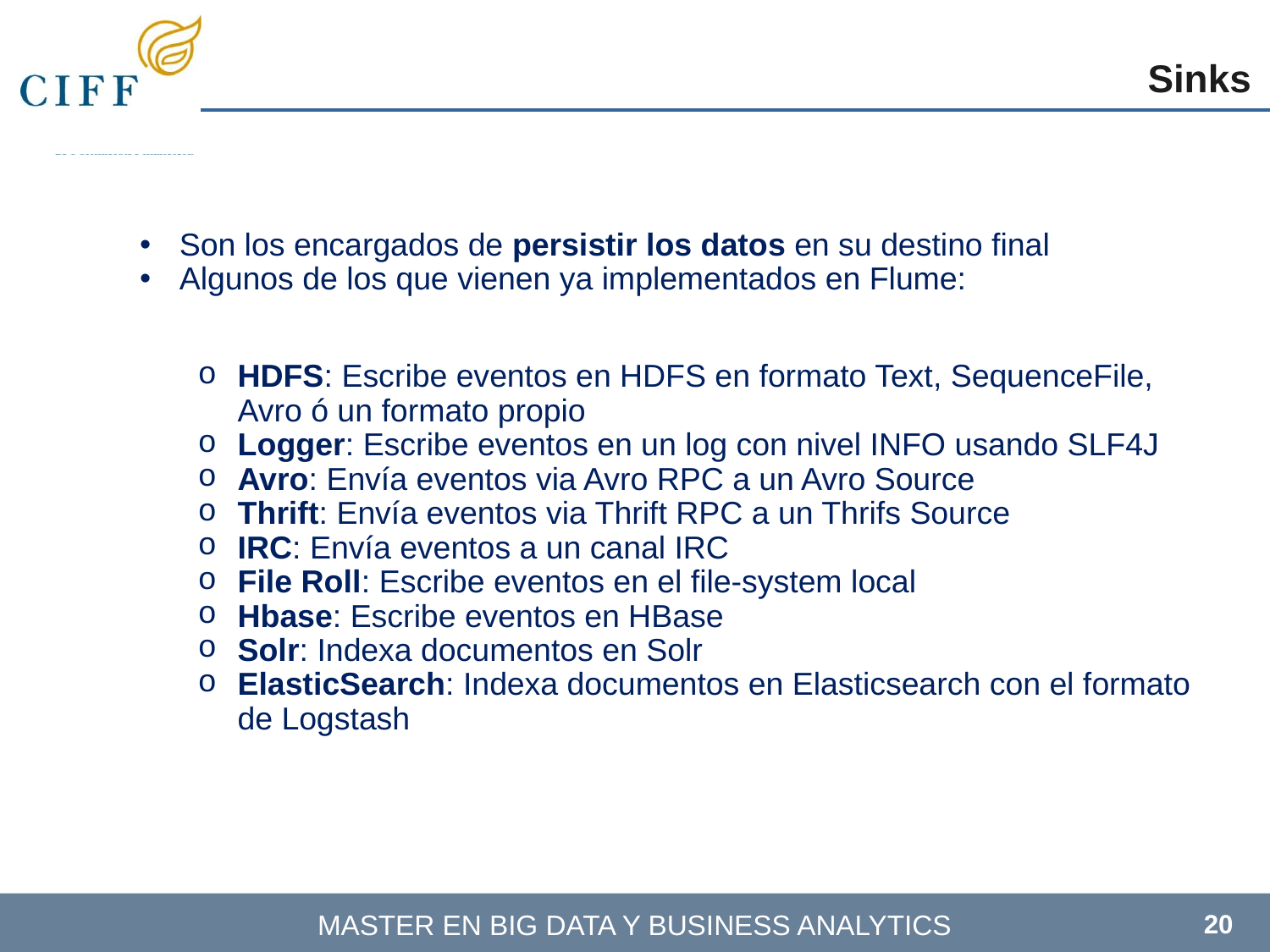

Sinks
Son los encargados de persistir los datos en su destino final
Algunos de los que vienen ya implementados en Flume:

HDFS: Escribe eventos en HDFS en formato Text, SequenceFile, Avro ó un formato propio
Logger: Escribe eventos en un log con nivel INFO usando SLF4J
Avro: Envía eventos via Avro RPC a un Avro Source
Thrift: Envía eventos via Thrift RPC a un Thrifs Source
IRC: Envía eventos a un canal IRC
File Roll: Escribe eventos en el file-system local
Hbase: Escribe eventos en HBase
Solr: Indexa documentos en Solr
ElasticSearch: Indexa documentos en Elasticsearch con el formato de Logstash
20